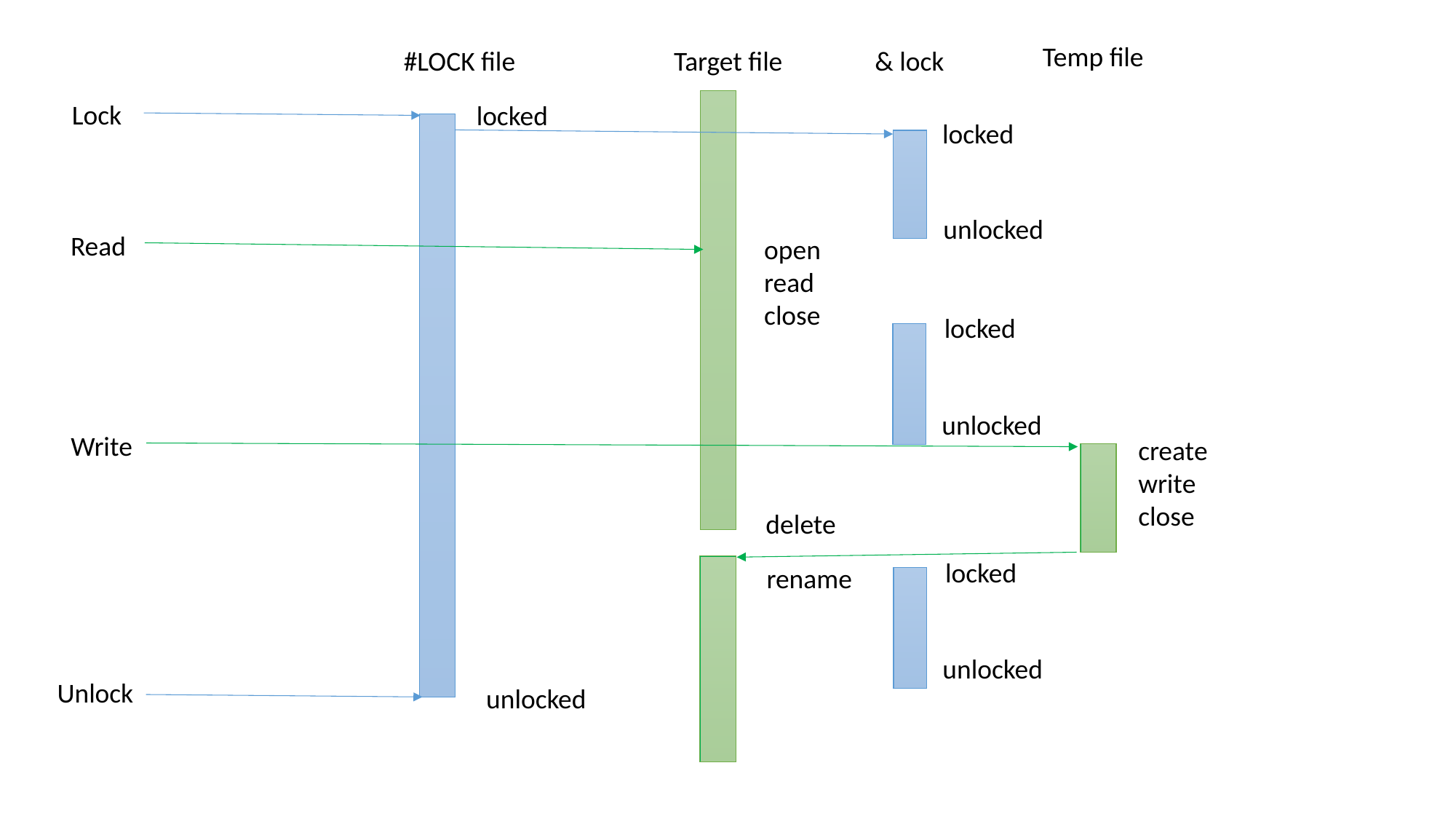

Temp file
Target file               & lock
#LOCK file

Lock
locked
locked

unlocked
Read
open
read
close
locked

unlocked
Write
create
write
close

delete
locked

rename

unlocked
Unlock
unlocked